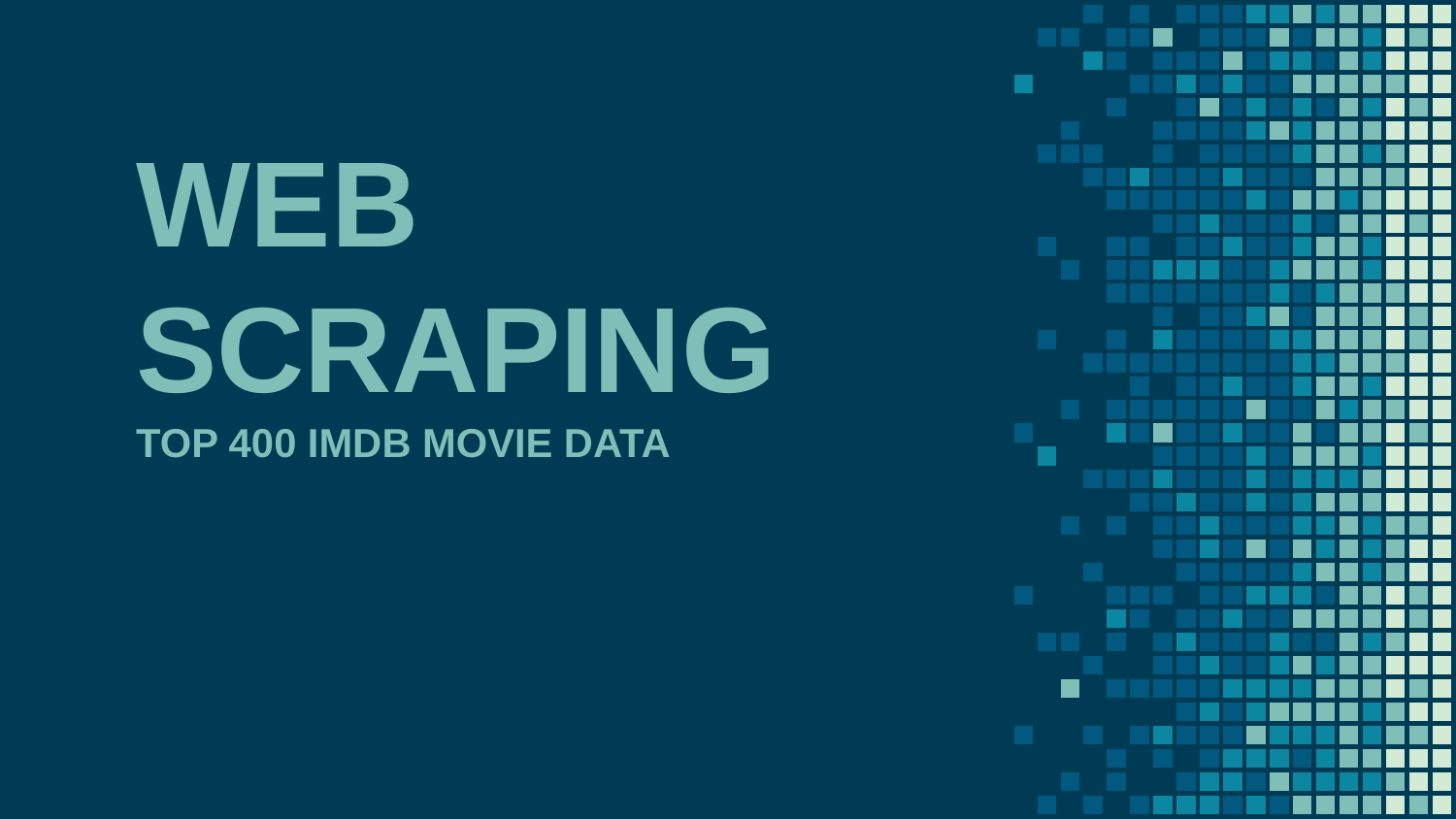

# WEB SCRAPING TOP 400 IMDB MOVIE DATA